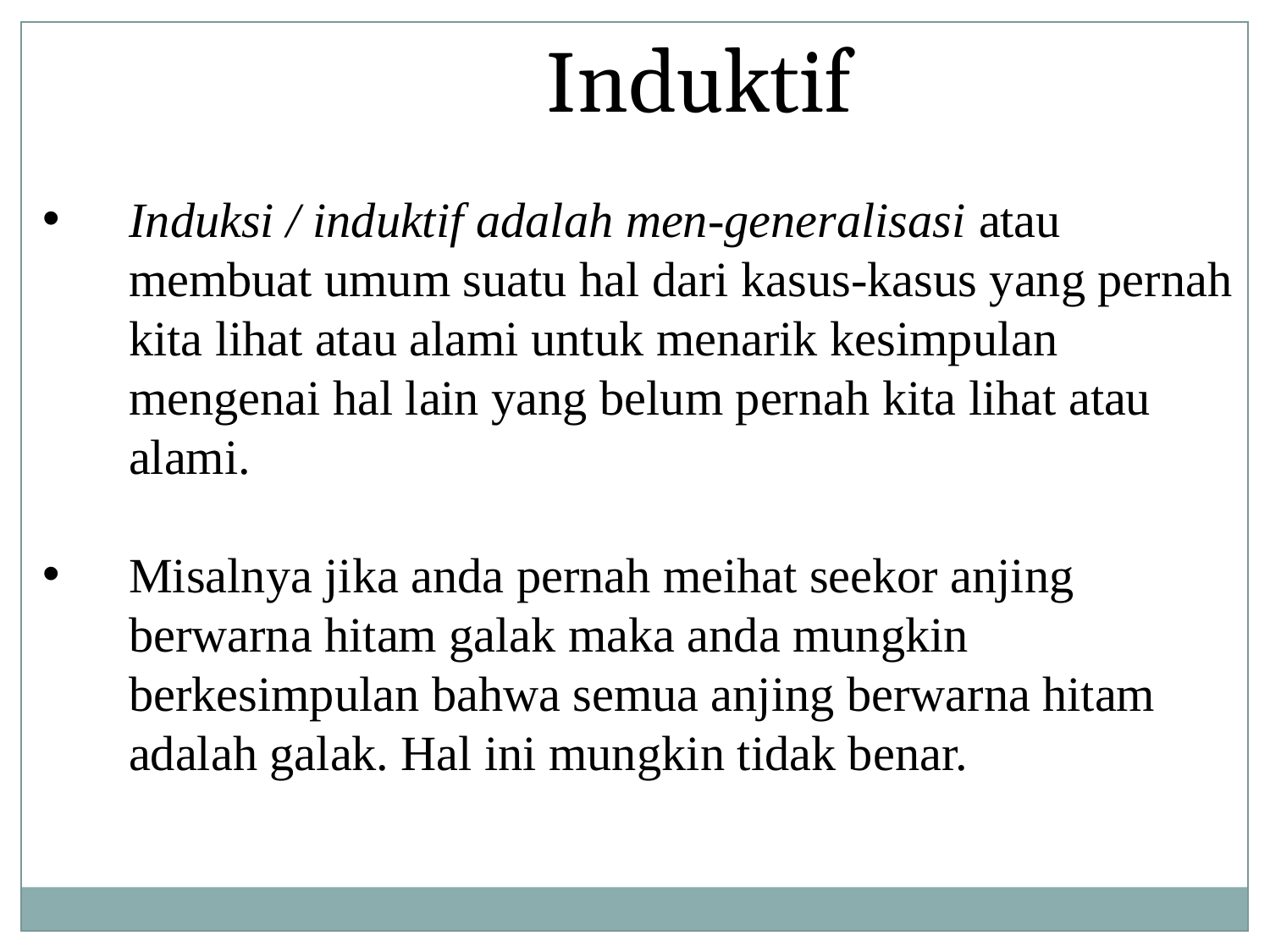

Induktif

Induksi / induktif adalah men-generalisasi atau membuat umum suatu hal dari kasus-kasus yang pernah kita lihat atau alami untuk menarik kesimpulan mengenai hal lain yang belum pernah kita lihat atau alami.

Misalnya jika anda pernah meihat seekor anjing berwarna hitam galak maka anda mungkin berkesimpulan bahwa semua anjing berwarna hitam adalah galak. Hal ini mungkin tidak benar.